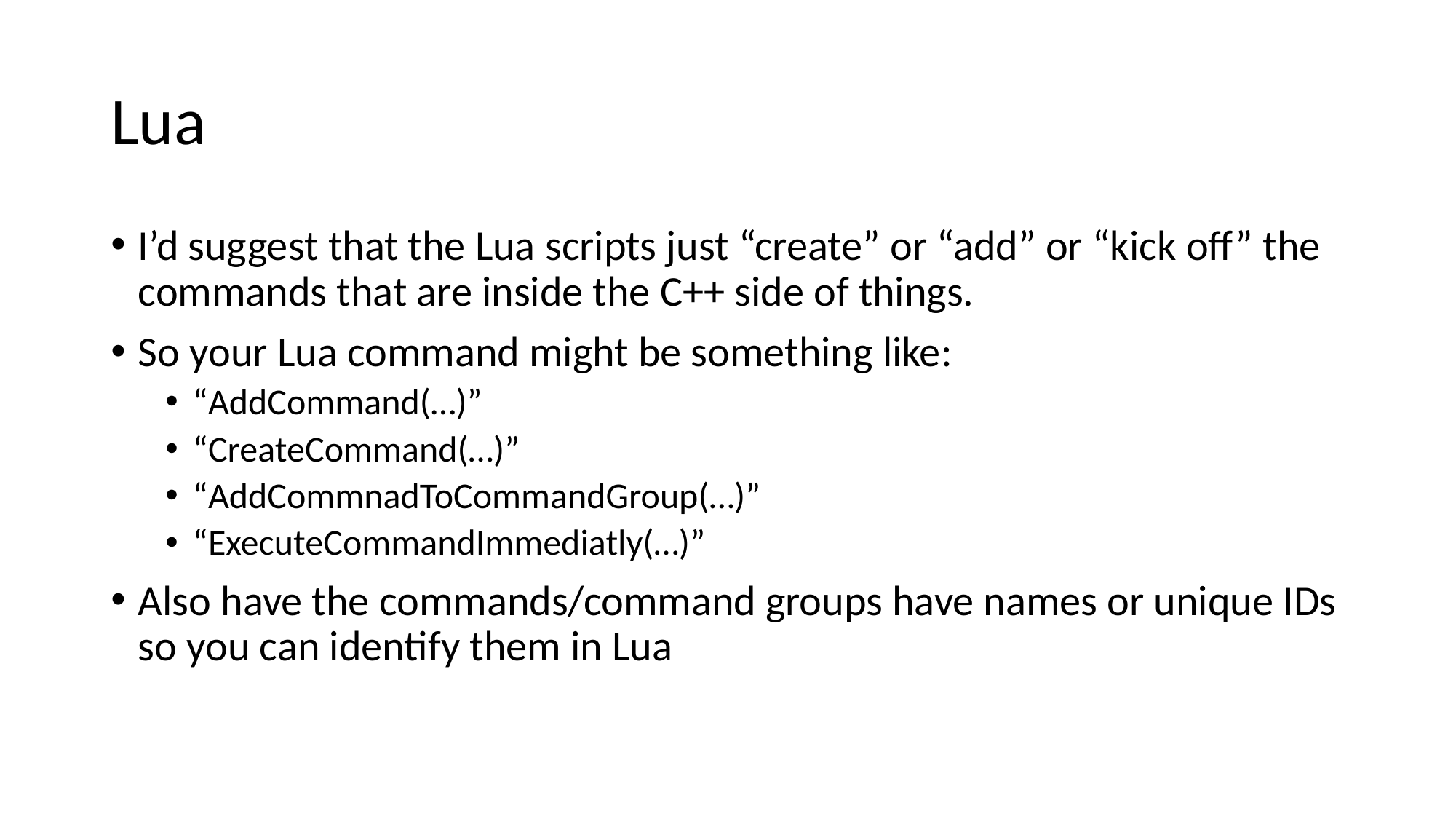

# Lua
I’d suggest that the Lua scripts just “create” or “add” or “kick off” the commands that are inside the C++ side of things.
So your Lua command might be something like:
“AddCommand(…)”
“CreateCommand(…)”
“AddCommnadToCommandGroup(…)”
“ExecuteCommandImmediatly(…)”
Also have the commands/command groups have names or unique IDs so you can identify them in Lua